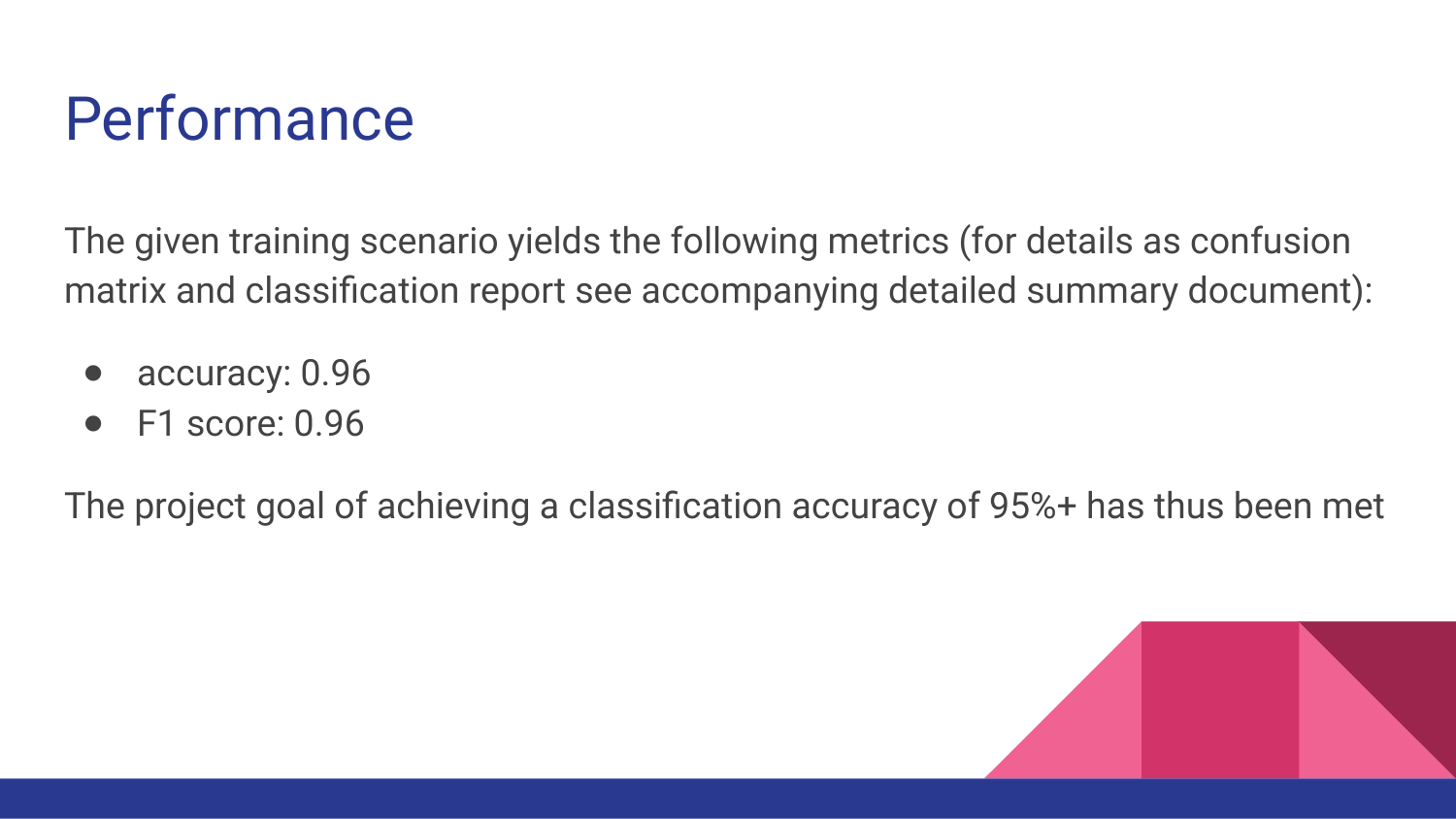

# Performance
The given training scenario yields the following metrics (for details as confusion matrix and classification report see accompanying detailed summary document):
accuracy: 0.96
F1 score: 0.96
The project goal of achieving a classification accuracy of 95%+ has thus been met